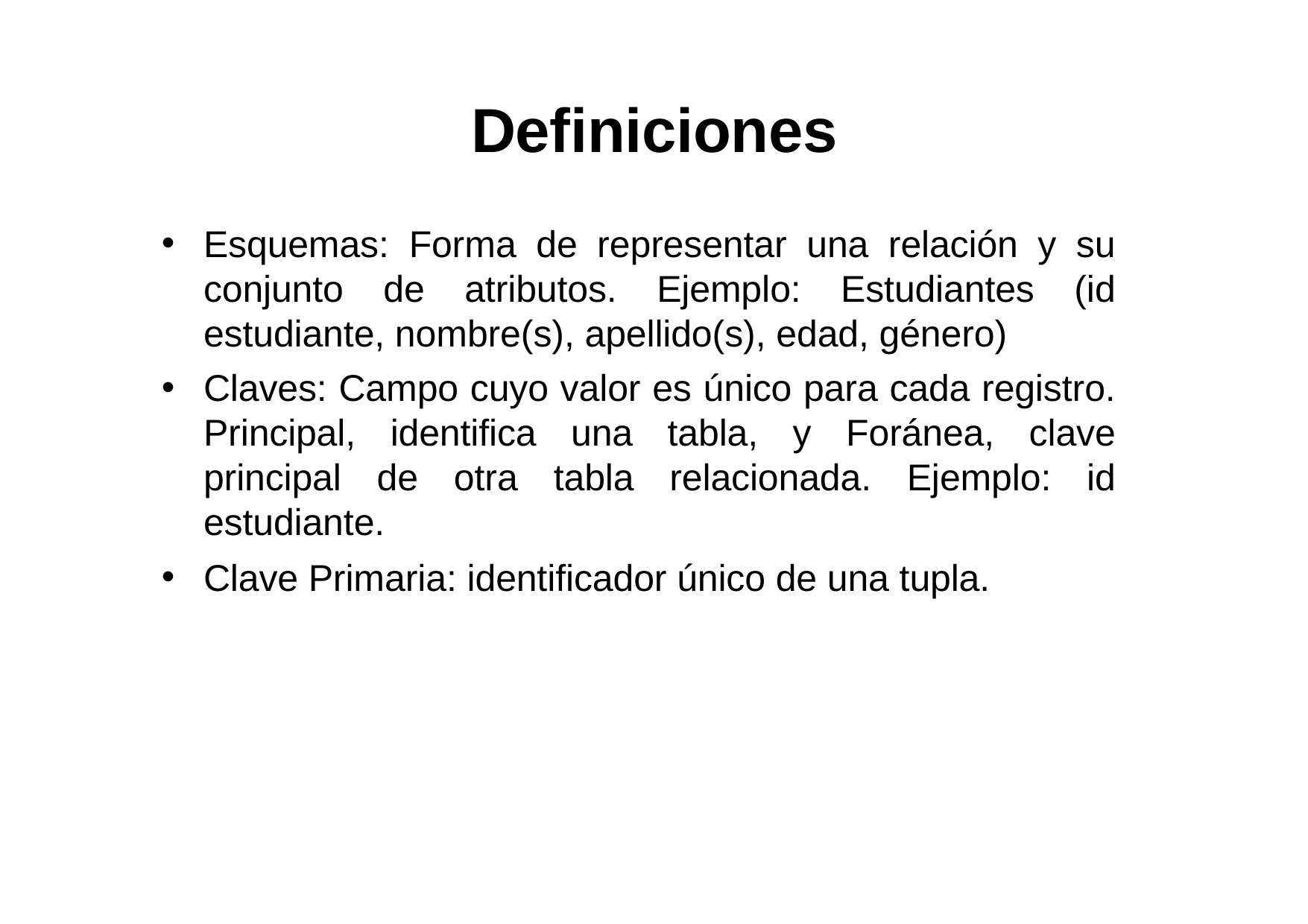

# Definiciones
Esquemas: Forma de representar una relación y su conjunto de atributos. Ejemplo: Estudiantes (id estudiante, nombre(s), apellido(s), edad, género)
Claves: Campo cuyo valor es único para cada registro. Principal, identifica una tabla, y Foránea, clave principal de otra tabla relacionada. Ejemplo: id estudiante.
Clave Primaria: identificador único de una tupla.